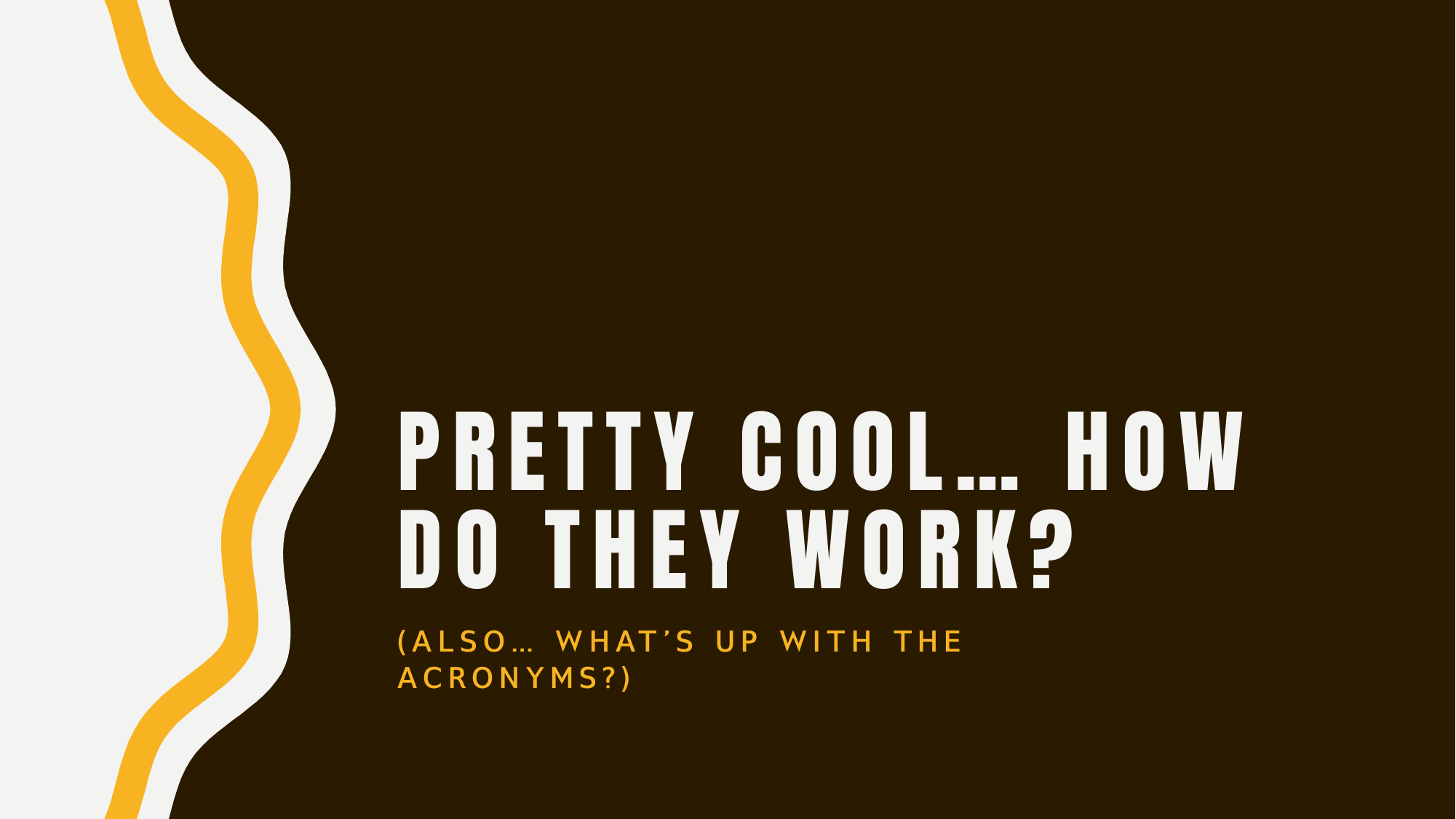

# Pretty cool… how do they work?
(Also… what’s up with the acronyms?)